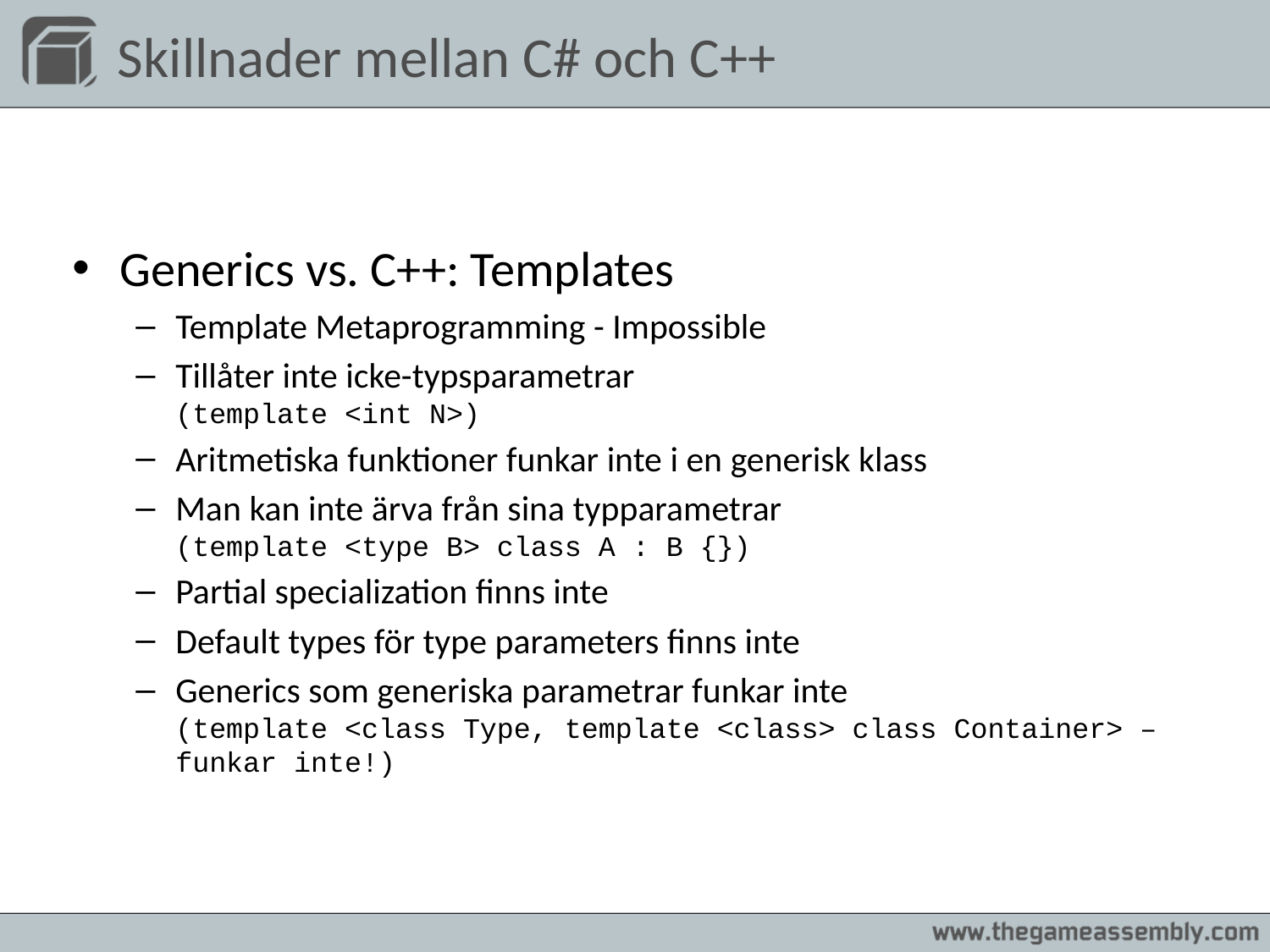

# Skillnader mellan C# och C++
Generics vs. C++: Templates
Template Metaprogramming - Impossible
Tillåter inte icke-typsparametrar
(template <int N>)
Aritmetiska funktioner funkar inte i en generisk klass
Man kan inte ärva från sina typparametrar
(template <type B> class A : B {})
Partial specialization finns inte
Default types för type parameters finns inte
Generics som generiska parametrar funkar inte
(template <class Type, template <class> class Container> –
funkar inte!)